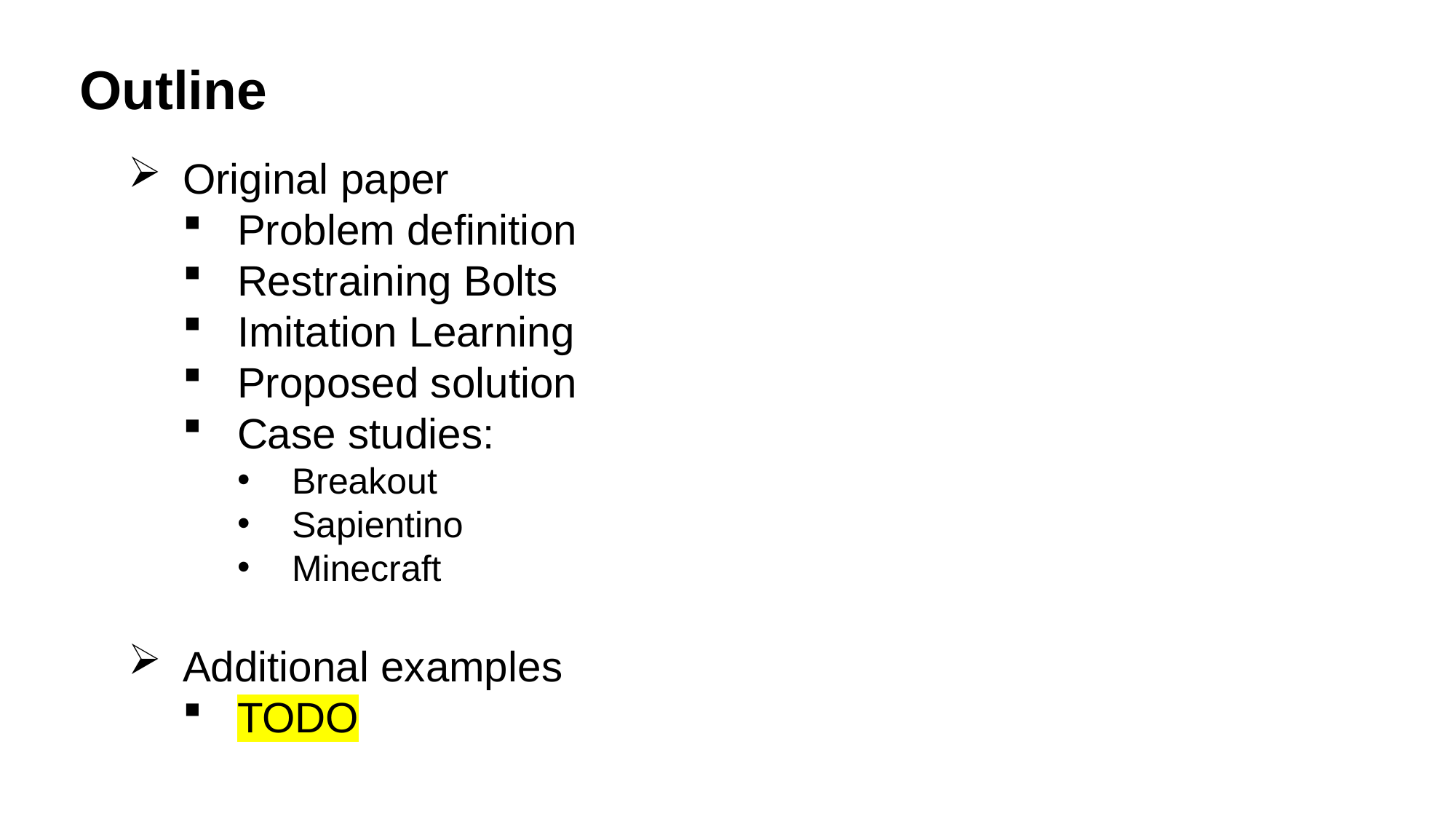

Outline
Original paper
Problem definition
Restraining Bolts
Imitation Learning
Proposed solution
Case studies:
Breakout
Sapientino
Minecraft

Additional examples
TODO